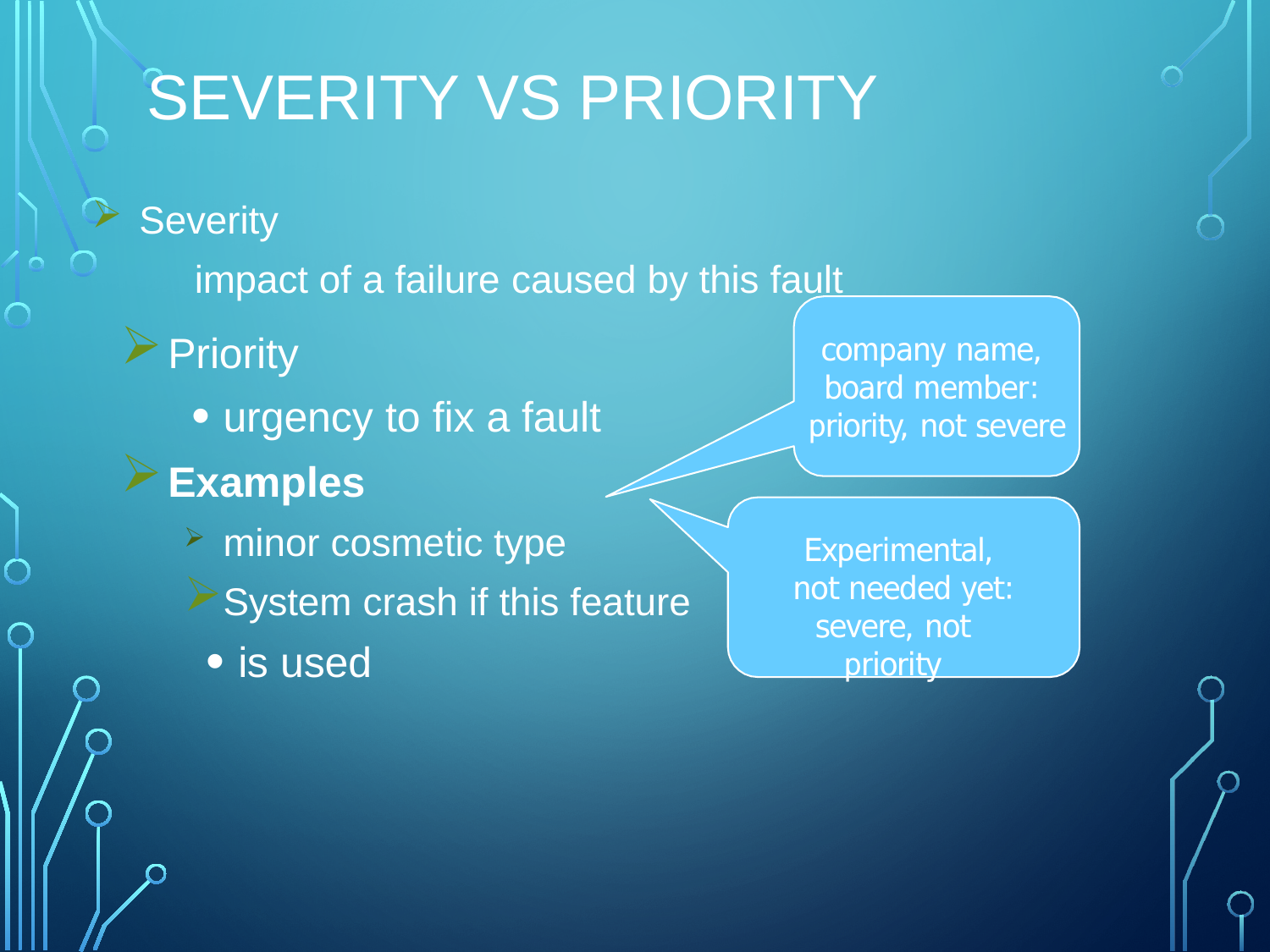

# Severity vs priority
Severity
impact of a failure caused by this fault

Priority
urgency to fix a fault
Examples
minor cosmetic type
System crash if this feature
is used
company name,  board member:  priority, not severe

Experimental,  not needed yet:
severe, not priority